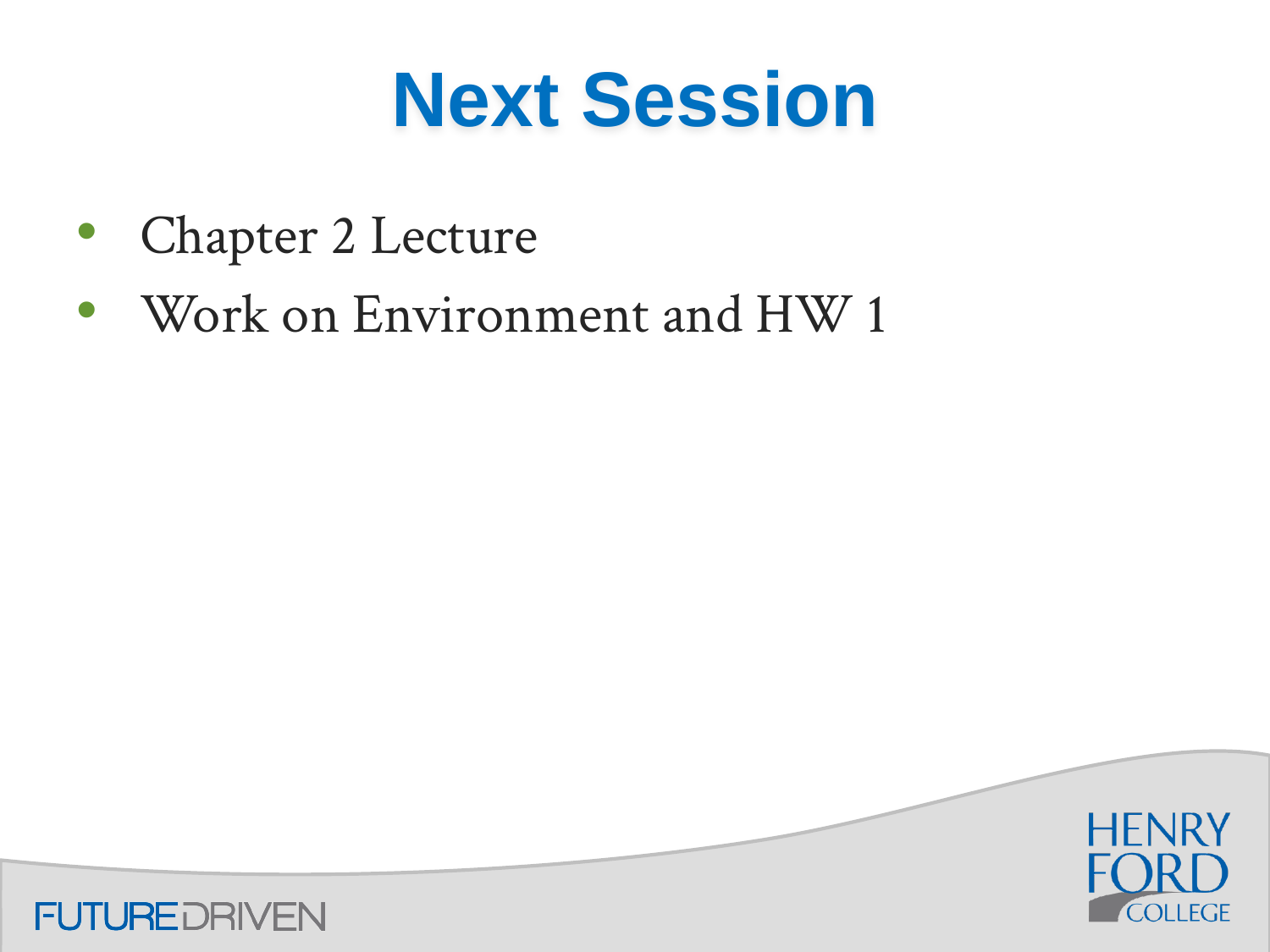

# Next Session
Chapter 2 Lecture
Work on Environment and HW 1